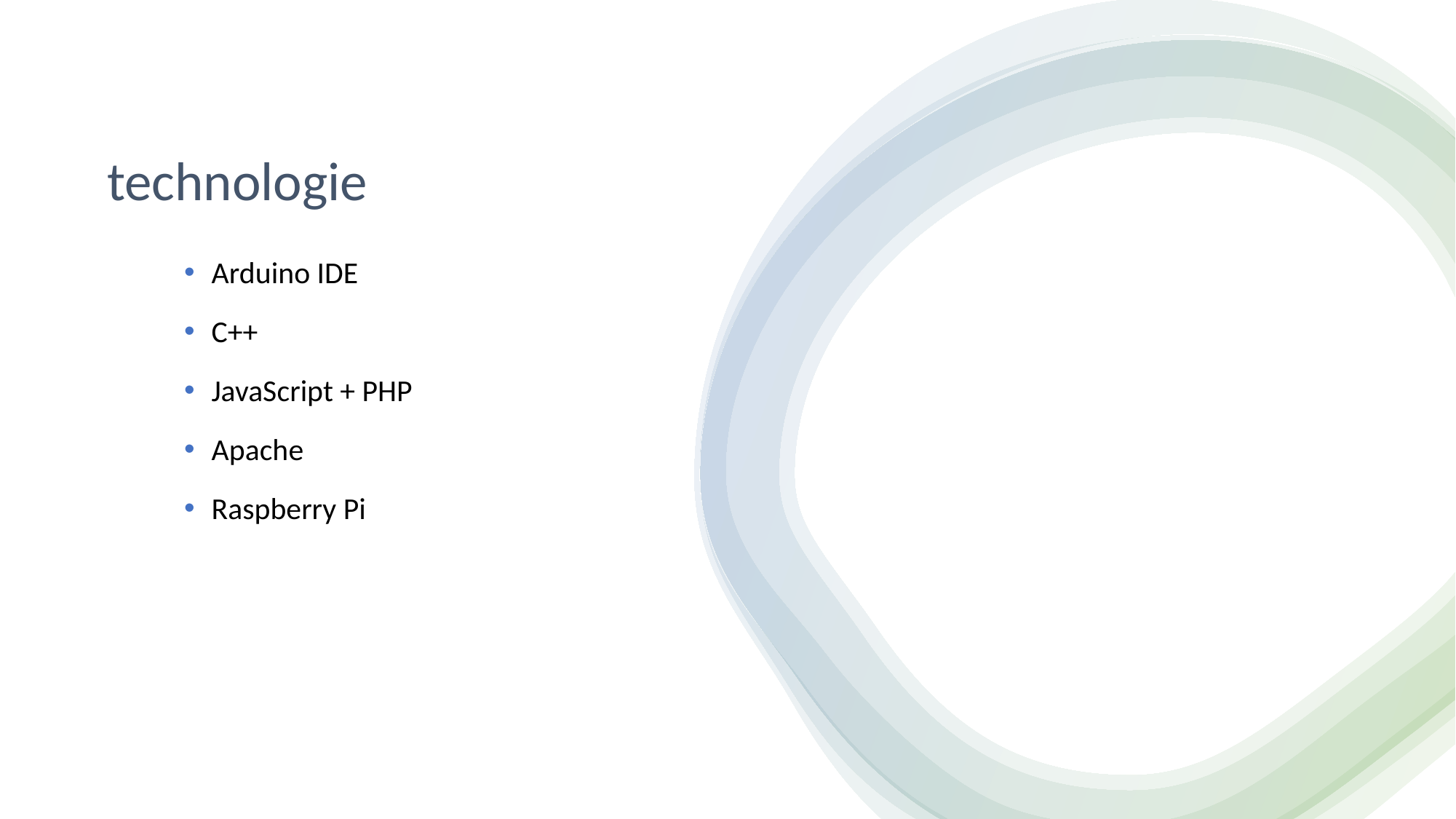

# technologie
Arduino IDE
C++
JavaScript + PHP
Apache
Raspberry Pi